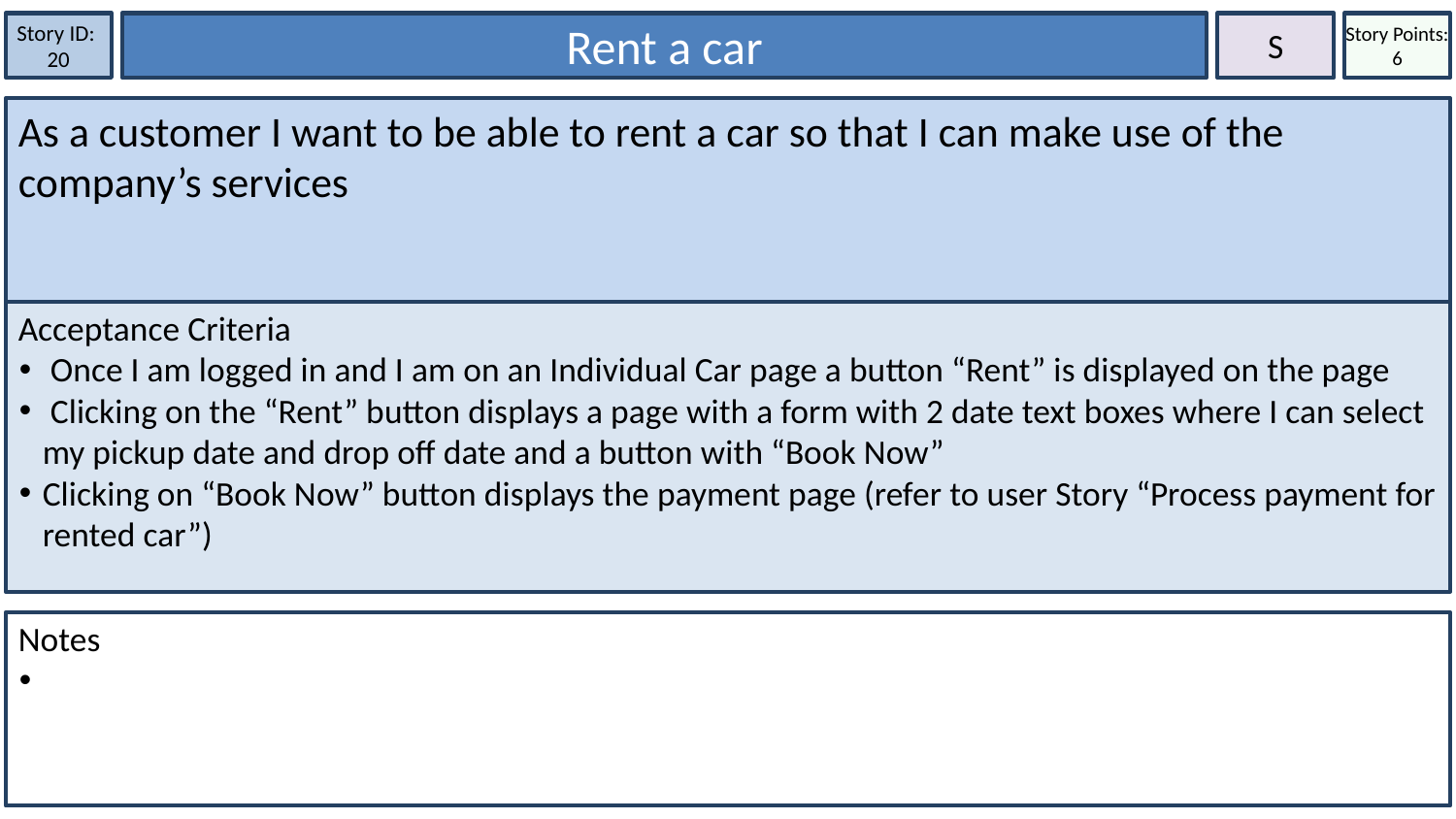

Story ID:
20
Rent a car
S
Story Points: 6
As a customer I want to be able to rent a car so that I can make use of the company’s services
Acceptance Criteria
 Once I am logged in and I am on an Individual Car page a button “Rent” is displayed on the page
 Clicking on the “Rent” button displays a page with a form with 2 date text boxes where I can select my pickup date and drop off date and a button with “Book Now”
Clicking on “Book Now” button displays the payment page (refer to user Story “Process payment for rented car”)
Notes